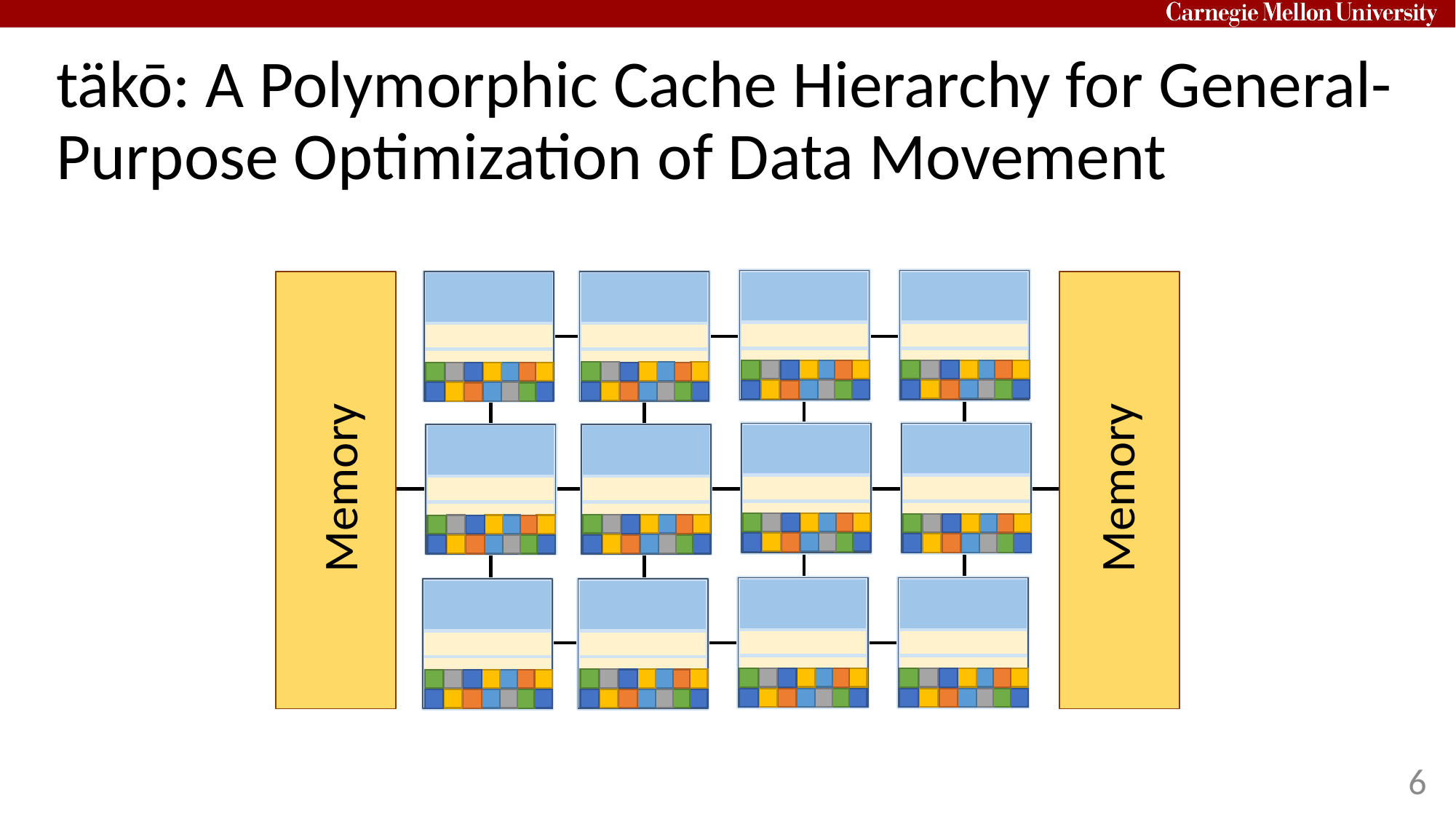

# täkō: A Polymorphic Cache Hierarchy for General-Purpose Optimization of Data Movement

Memory
Memory

6